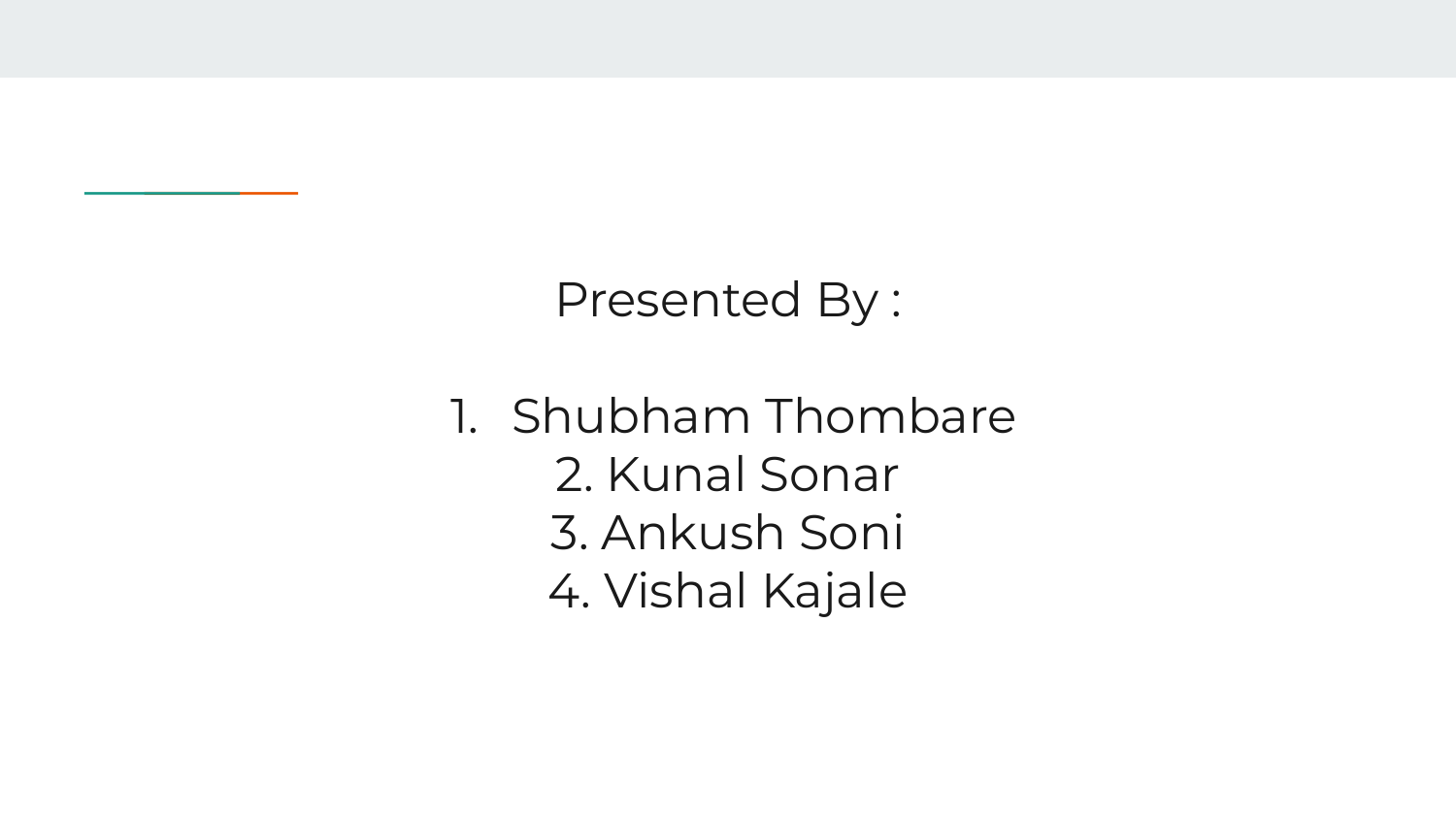

# Presented By :

Shubham Thombare
2. Kunal Sonar
3. Ankush Soni
4. Vishal Kajale